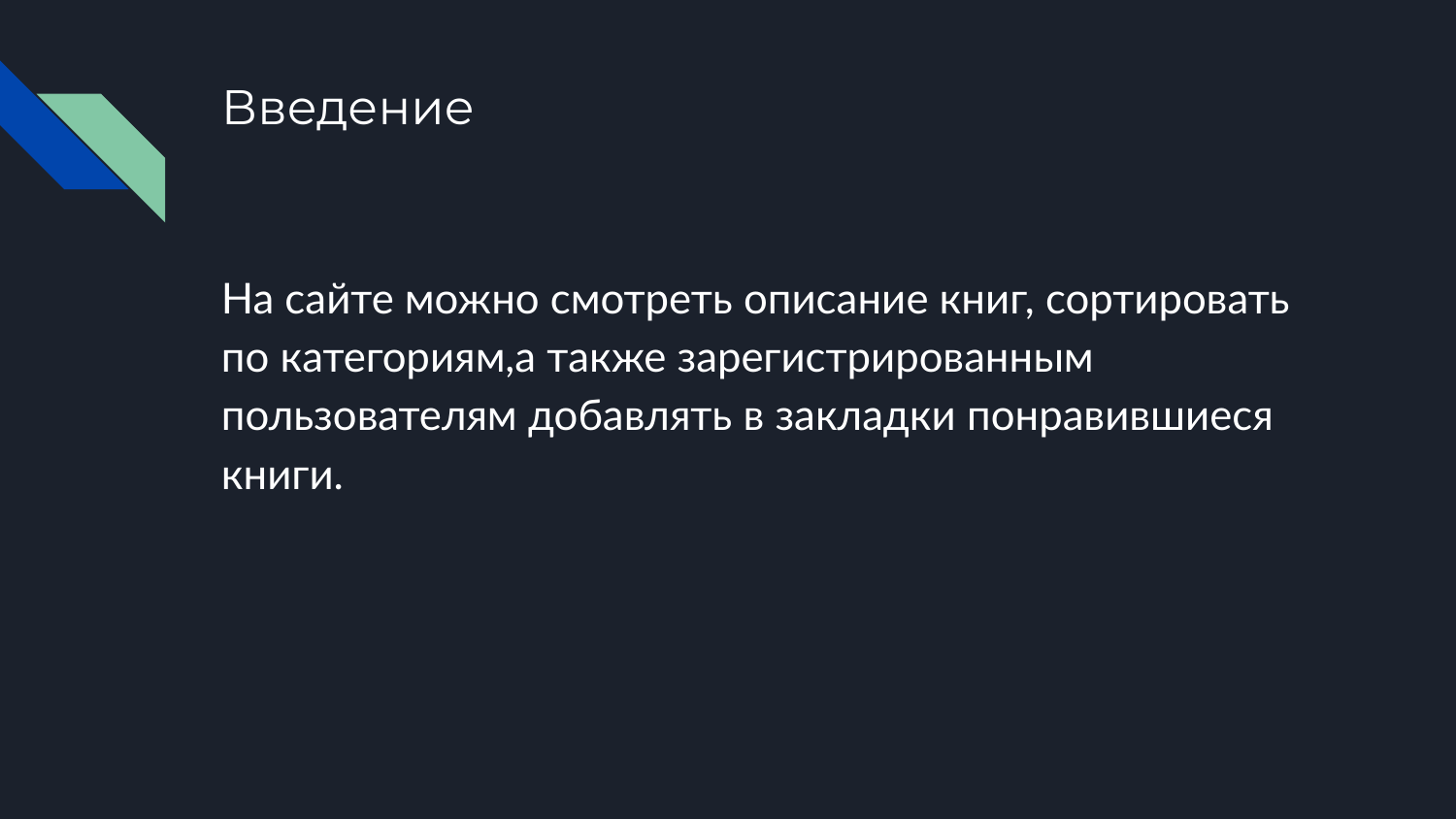

# Введение
На сайте можно смотреть описание книг, сортировать по категориям,а также зарегистрированным пользователям добавлять в закладки понравившиеся книги.